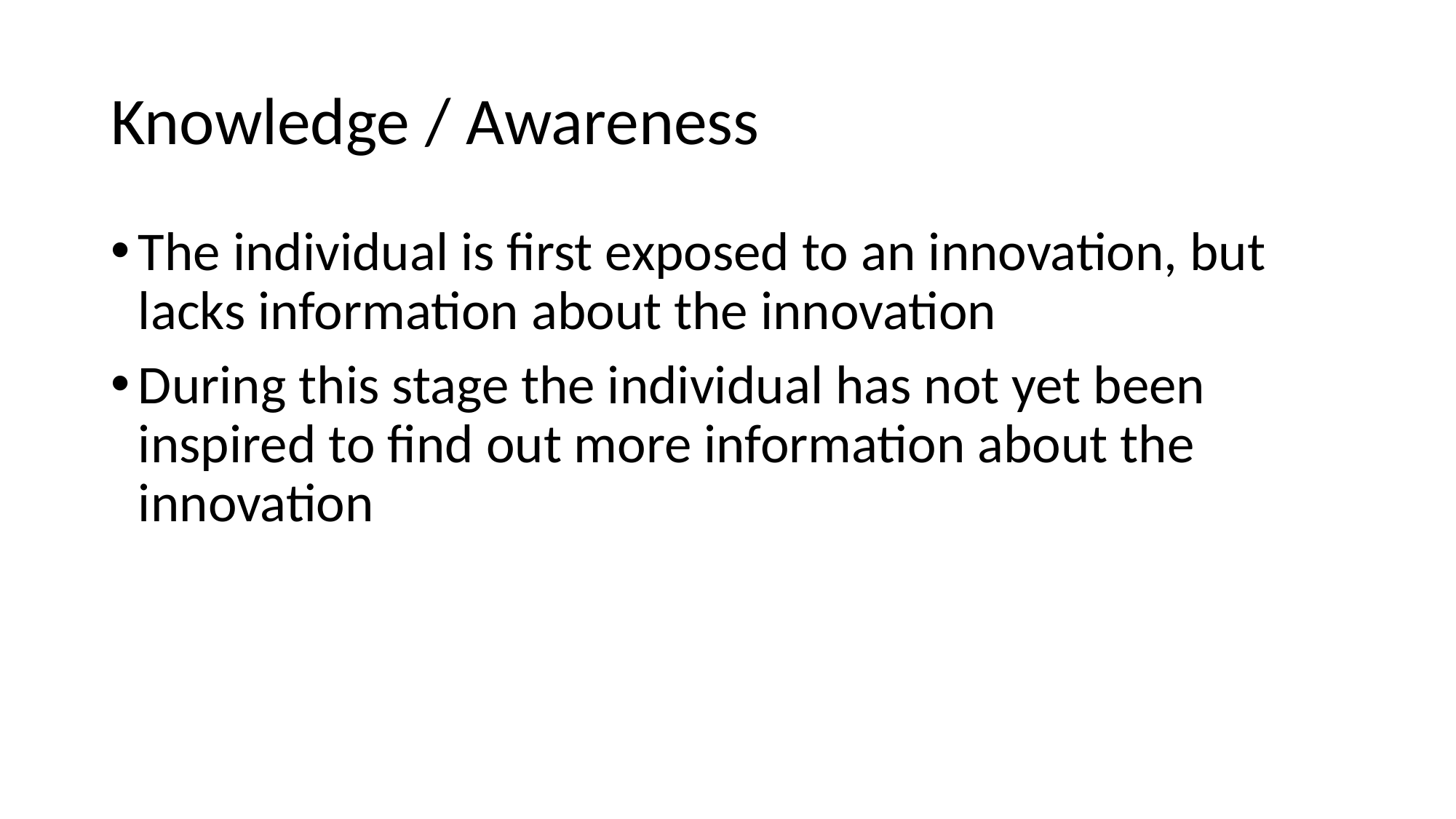

# Knowledge / Awareness
The individual is first exposed to an innovation, but lacks information about the innovation
During this stage the individual has not yet been inspired to find out more information about the innovation